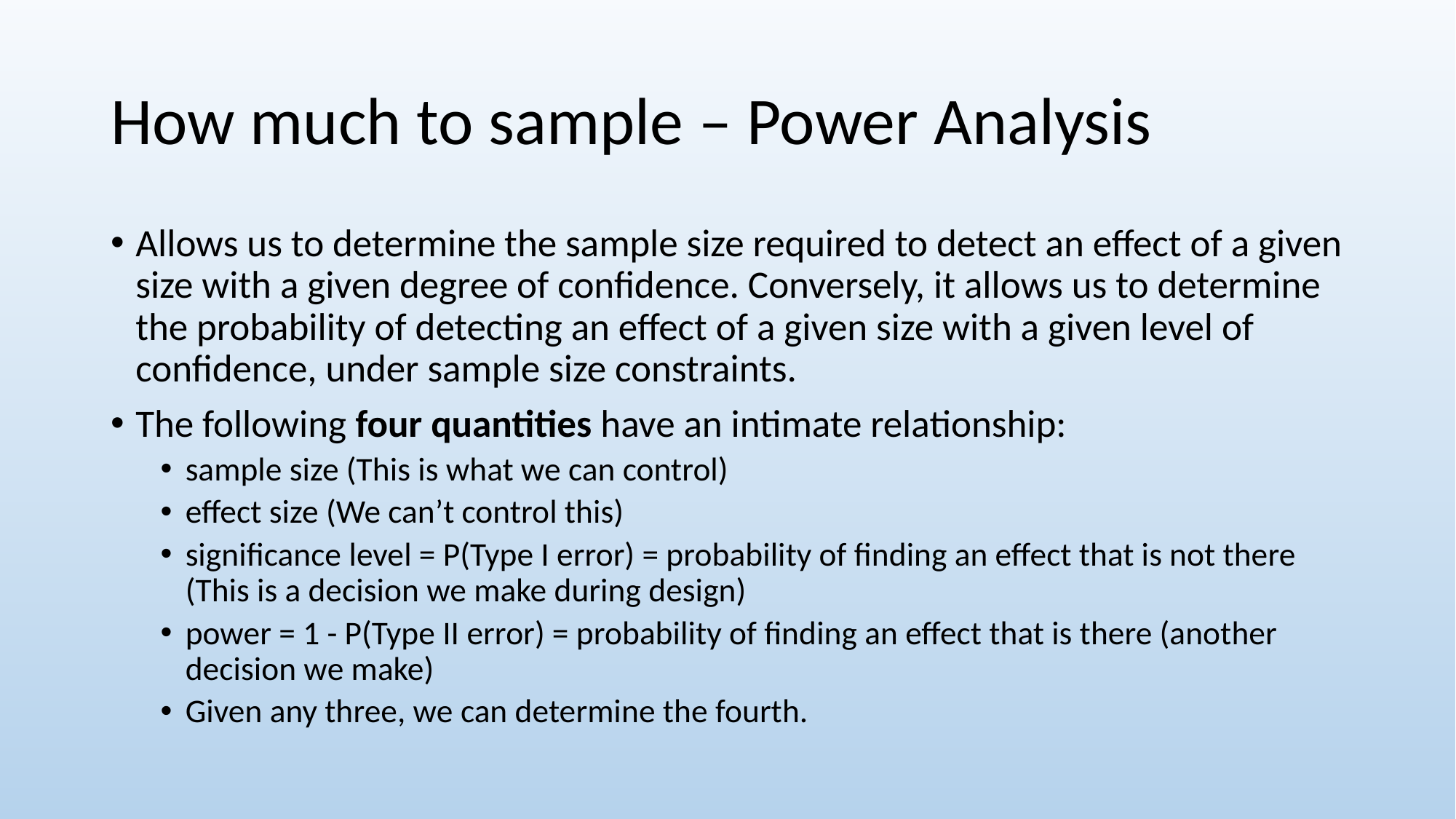

# How much to sample – Power Analysis
Allows us to determine the sample size required to detect an effect of a given size with a given degree of confidence. Conversely, it allows us to determine the probability of detecting an effect of a given size with a given level of confidence, under sample size constraints.
The following four quantities have an intimate relationship:
sample size (This is what we can control)
effect size (We can’t control this)
significance level = P(Type I error) = probability of finding an effect that is not there (This is a decision we make during design)
power = 1 - P(Type II error) = probability of finding an effect that is there (another decision we make)
Given any three, we can determine the fourth.